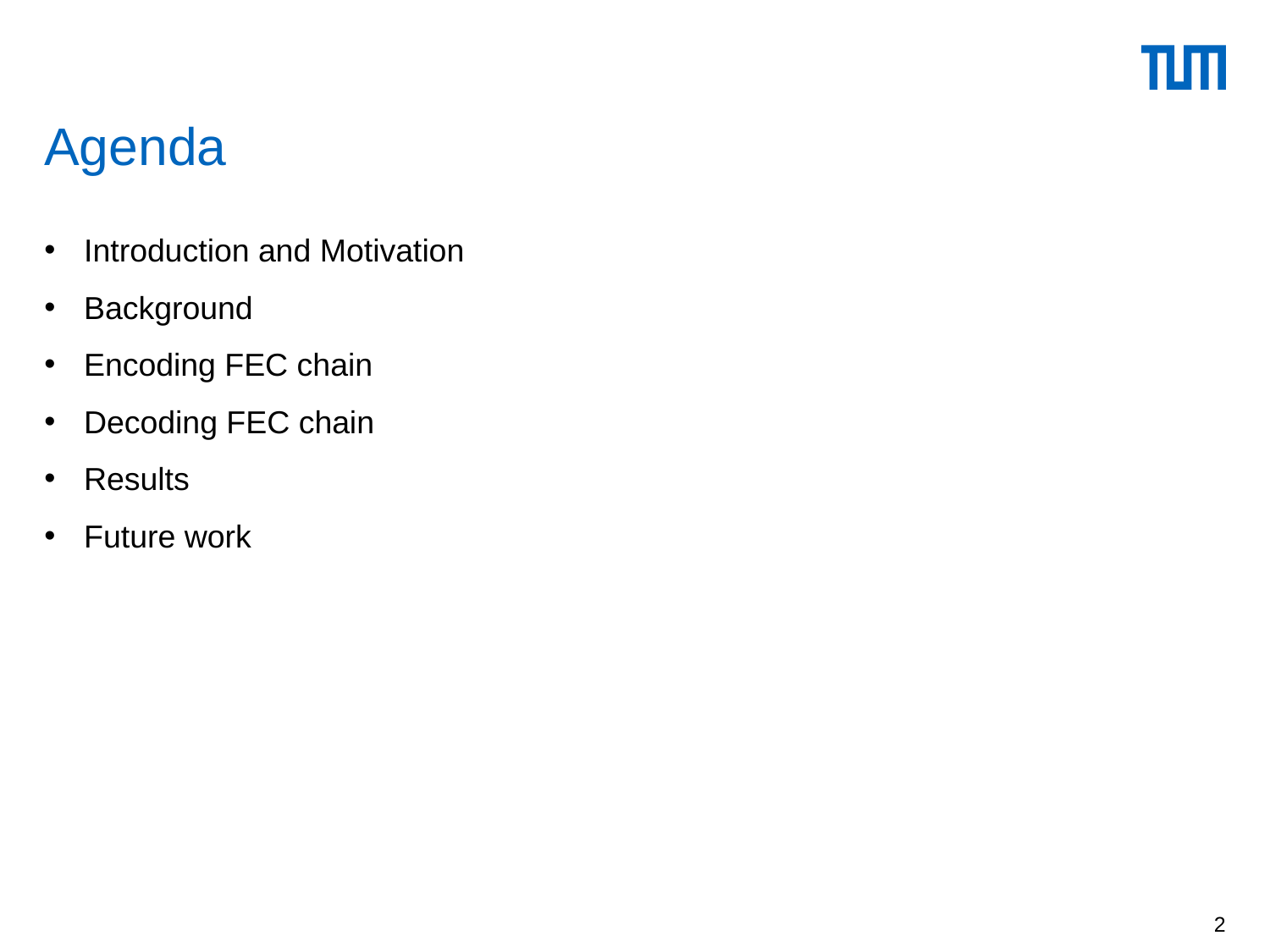

# Agenda
Introduction and Motivation
Background
Encoding FEC chain
Decoding FEC chain
Results
Future work

2